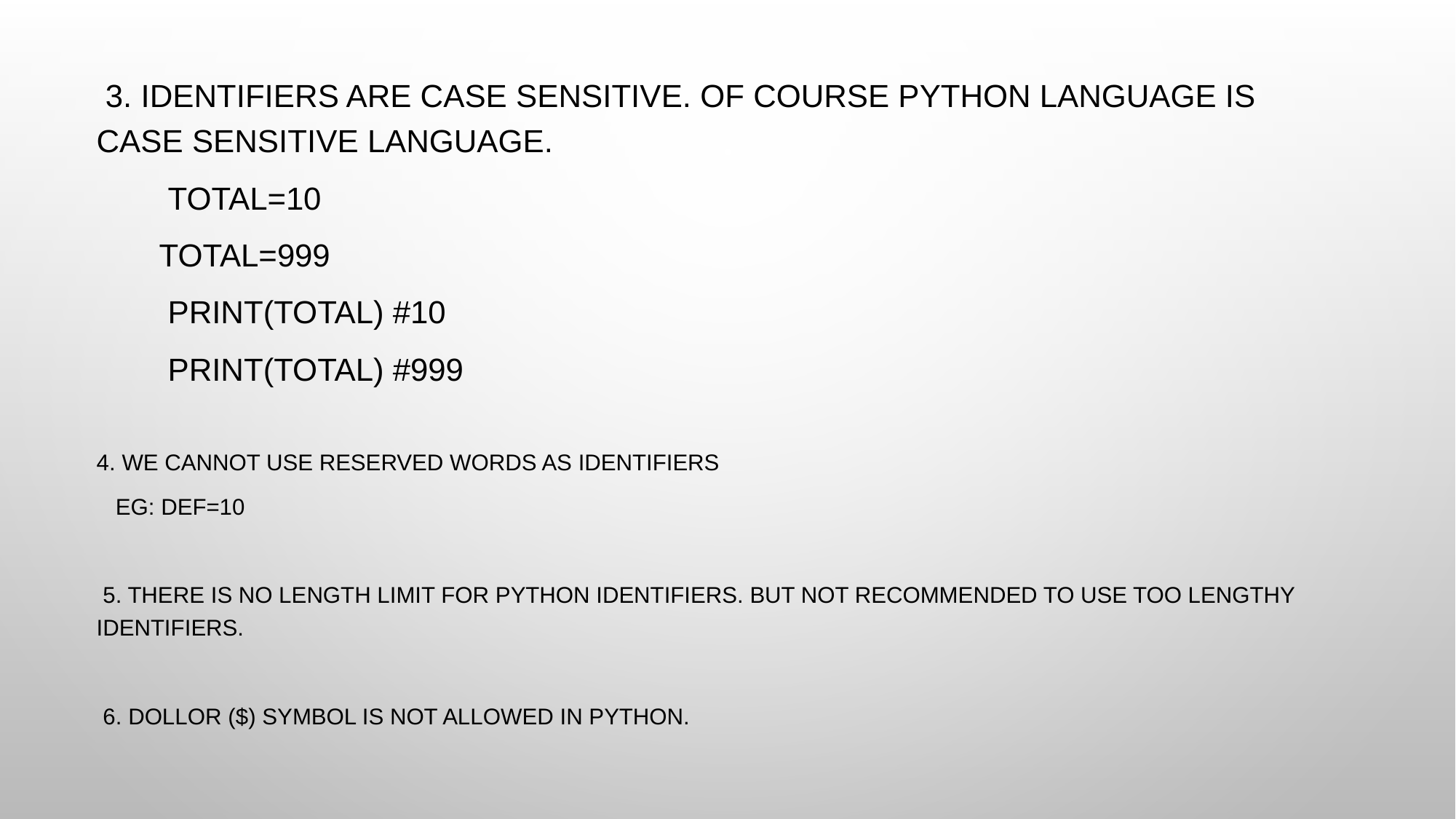

3. Identifiers are case sensitive. Of course Python language is case sensitive language.
        total=10
       TOTAL=999
        print(total) #10
        print(TOTAL) #999

4. We cannot use reserved words as identifiers
   Eg: def=10

 5. There is no length limit for Python identifiers. But not recommended to use too lengthy identifiers.

 6. Dollor ($) Symbol is not allowed in Python.